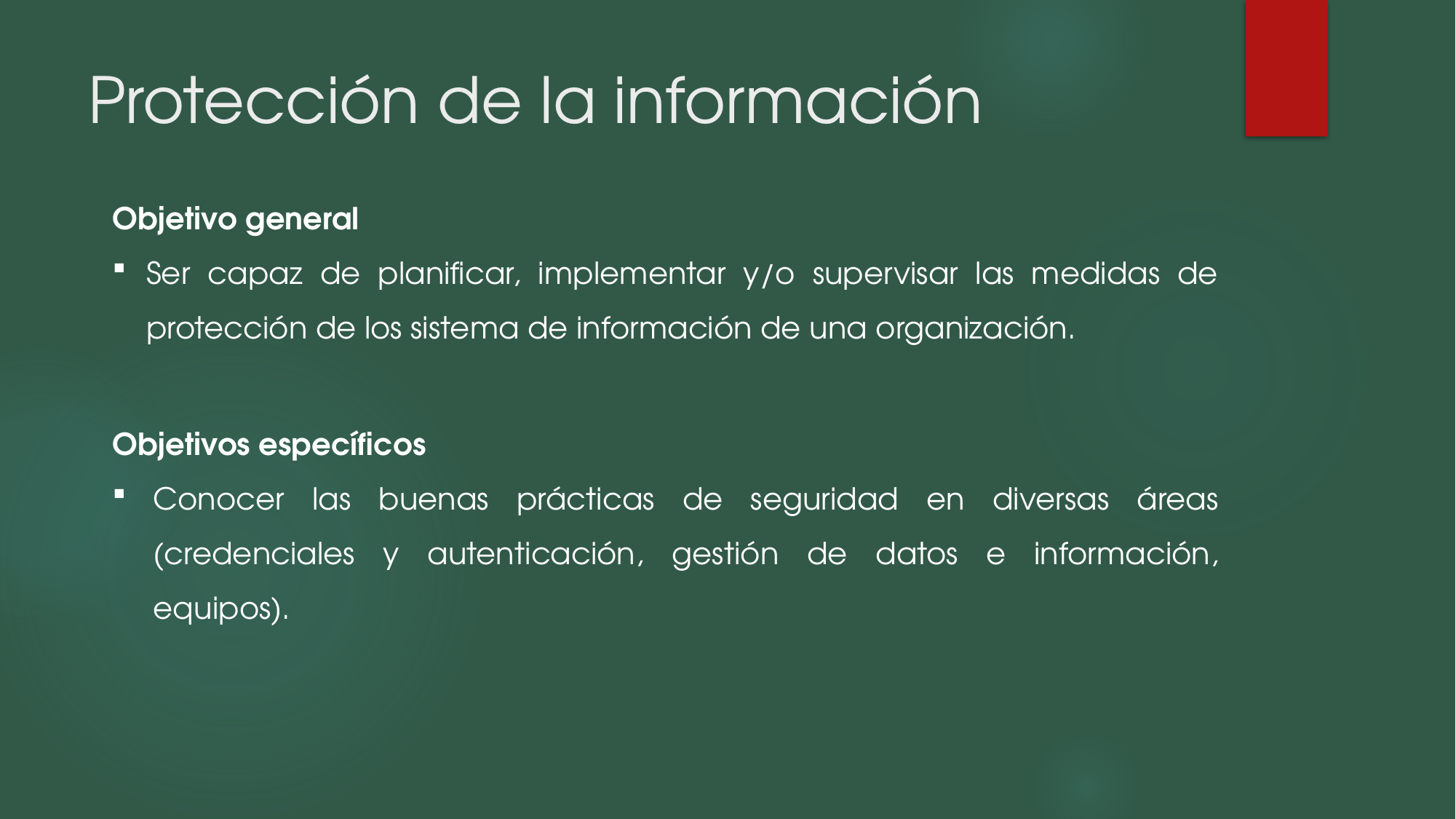

# Protección de la información
Objetivo general
Ser capaz de planificar, implementar y/o supervisar las medidas de protección de los sistema de información de una organización.
Objetivos específicos
Conocer las buenas prácticas de seguridad en diversas áreas (credenciales y autenticación, gestión de datos e información, equipos).